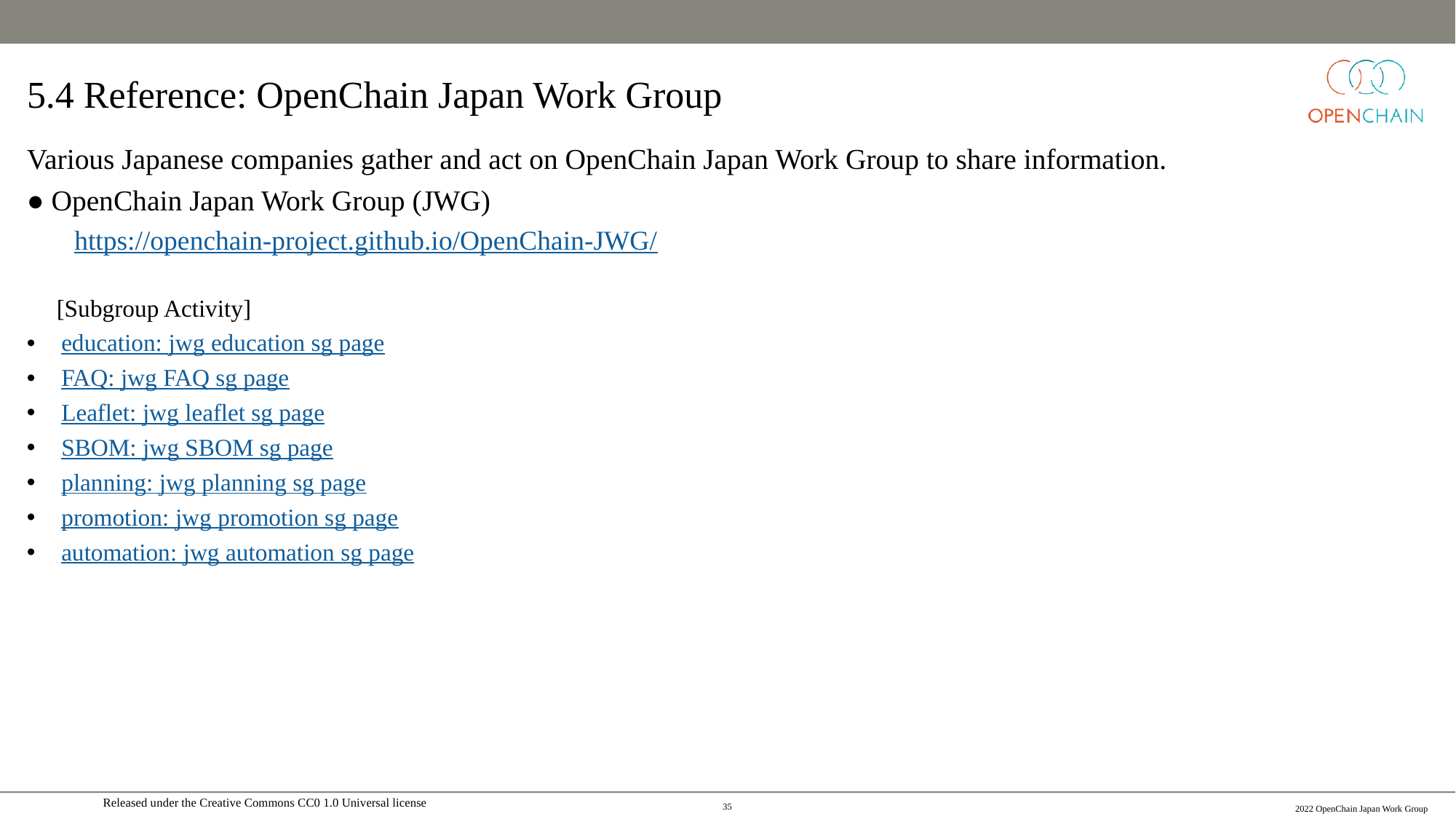

# 5.4 Reference: OpenChain Japan Work Group
Various Japanese companies gather and act on OpenChain Japan Work Group to share information.
● OpenChain Japan Work Group (JWG)
　　https://openchain-project.github.io/OpenChain-JWG/

　[Subgroup Activity]
education: jwg education sg page
FAQ: jwg FAQ sg page
Leaflet: jwg leaflet sg page
SBOM: jwg SBOM sg page
planning: jwg planning sg page
promotion: jwg promotion sg page
automation: jwg automation sg page
35